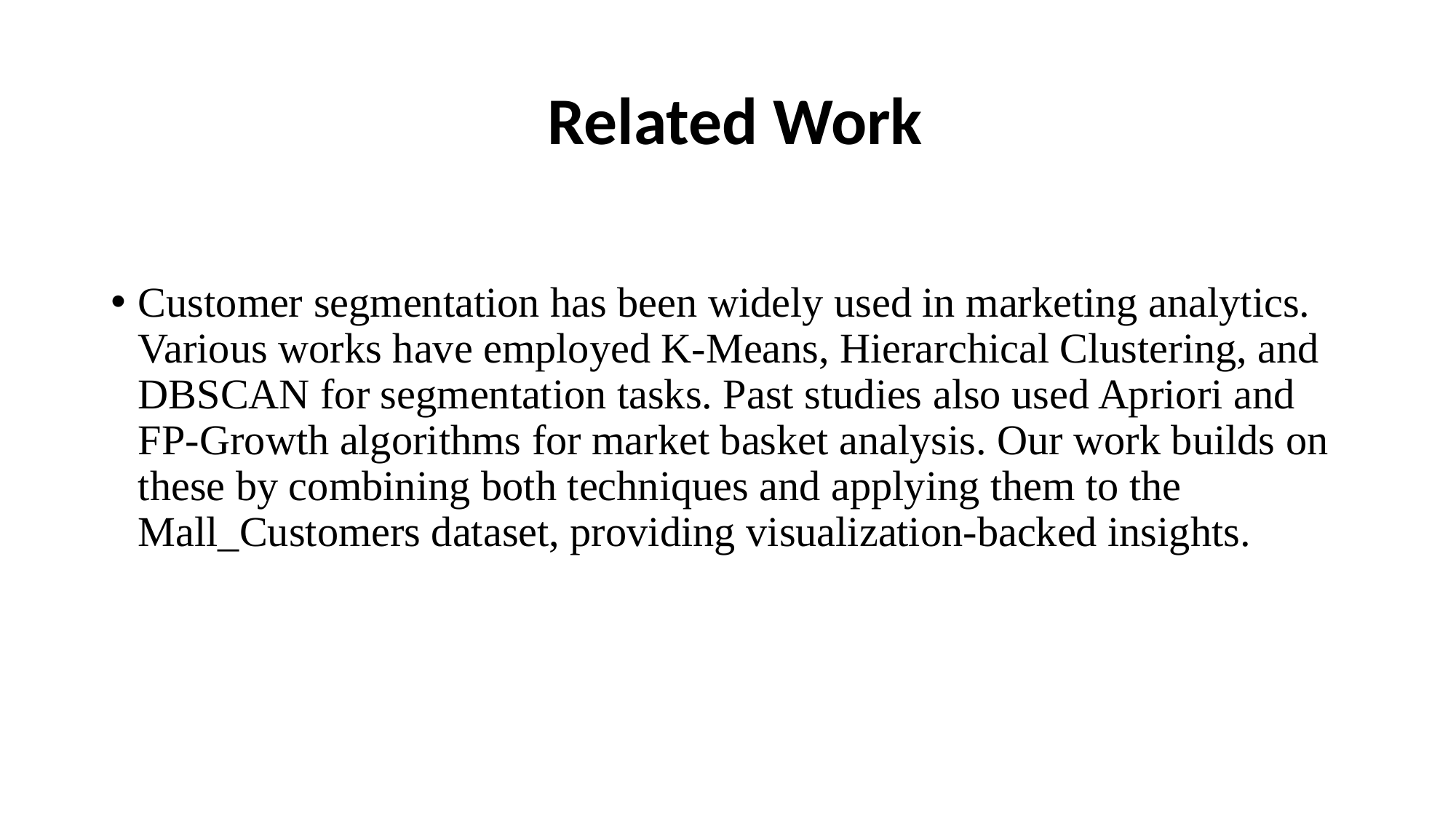

# Related Work
Customer segmentation has been widely used in marketing analytics. Various works have employed K-Means, Hierarchical Clustering, and DBSCAN for segmentation tasks. Past studies also used Apriori and FP-Growth algorithms for market basket analysis. Our work builds on these by combining both techniques and applying them to the Mall_Customers dataset, providing visualization-backed insights.